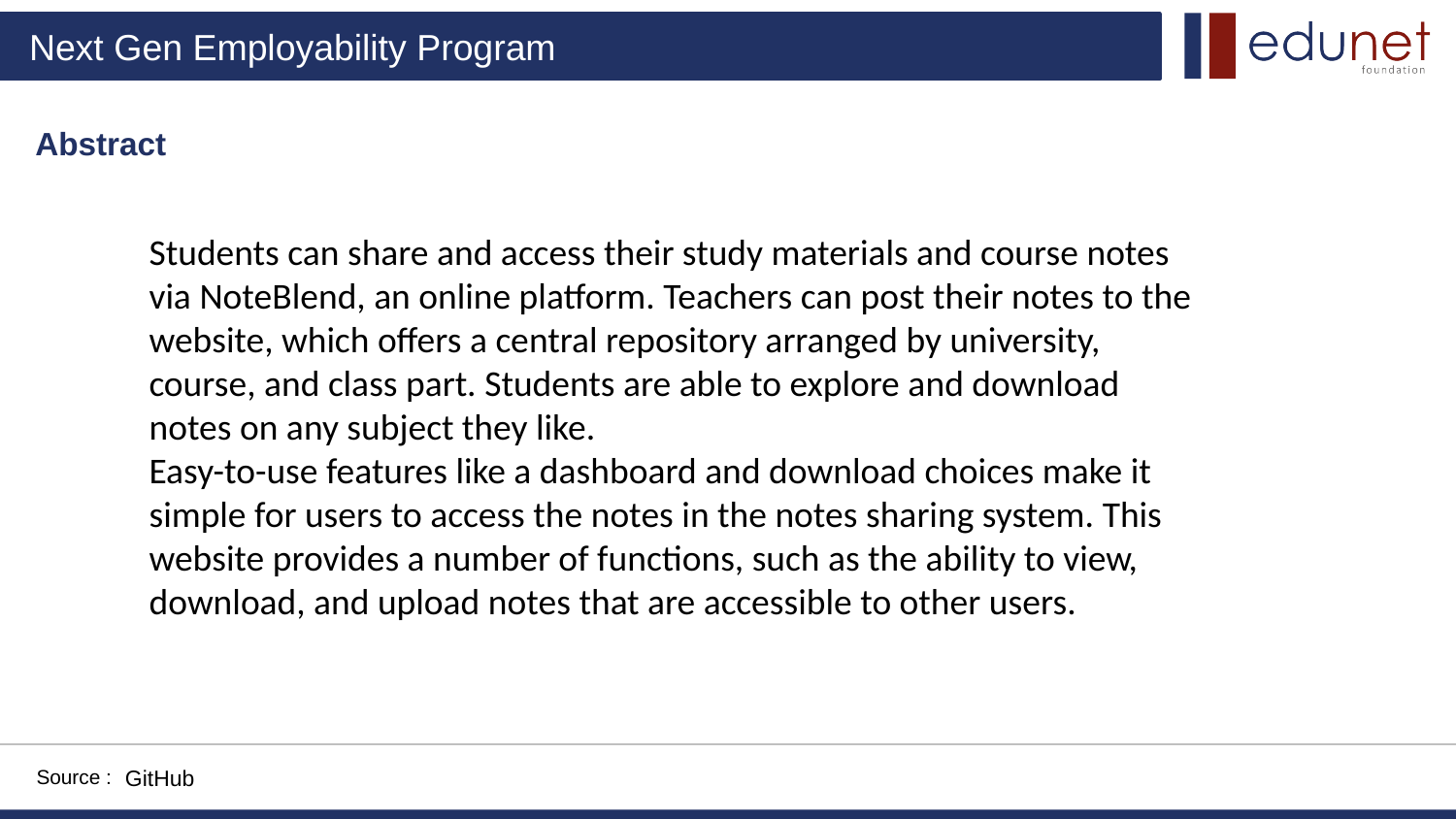

Abstract
Students can share and access their study materials and course notes via NoteBlend, an online platform. Teachers can post their notes to the website, which offers a central repository arranged by university, course, and class part. Students are able to explore and download notes on any subject they like.
Easy-to-use features like a dashboard and download choices make it simple for users to access the notes in the notes sharing system. This website provides a number of functions, such as the ability to view, download, and upload notes that are accessible to other users.

Source :
GitHub